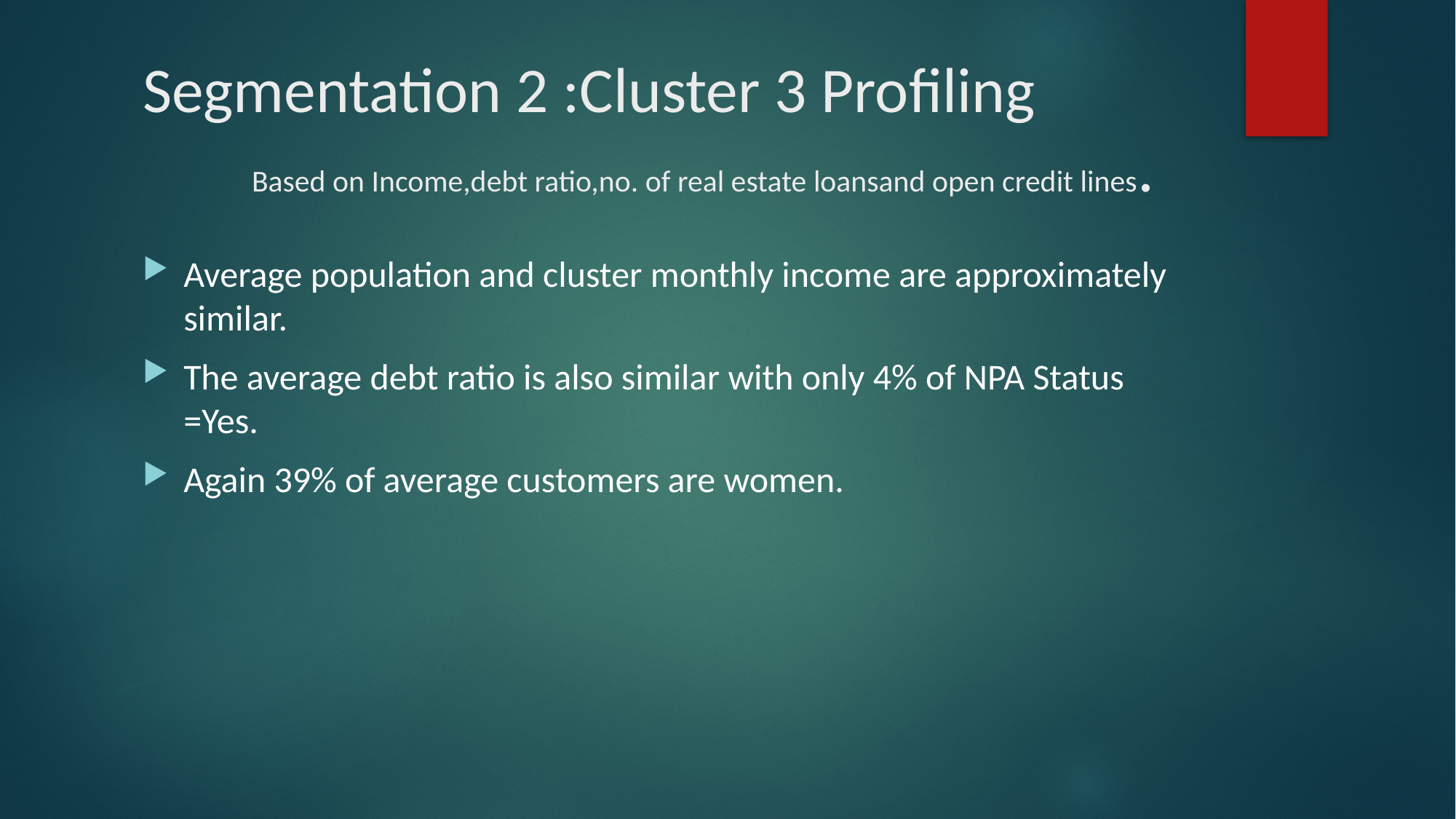

# Segmentation 2 :Cluster 3 Profiling Based on Income,debt ratio,no. of real estate loansand open credit lines.
Average population and cluster monthly income are approximately similar.
The average debt ratio is also similar with only 4% of NPA Status =Yes.
Again 39% of average customers are women.